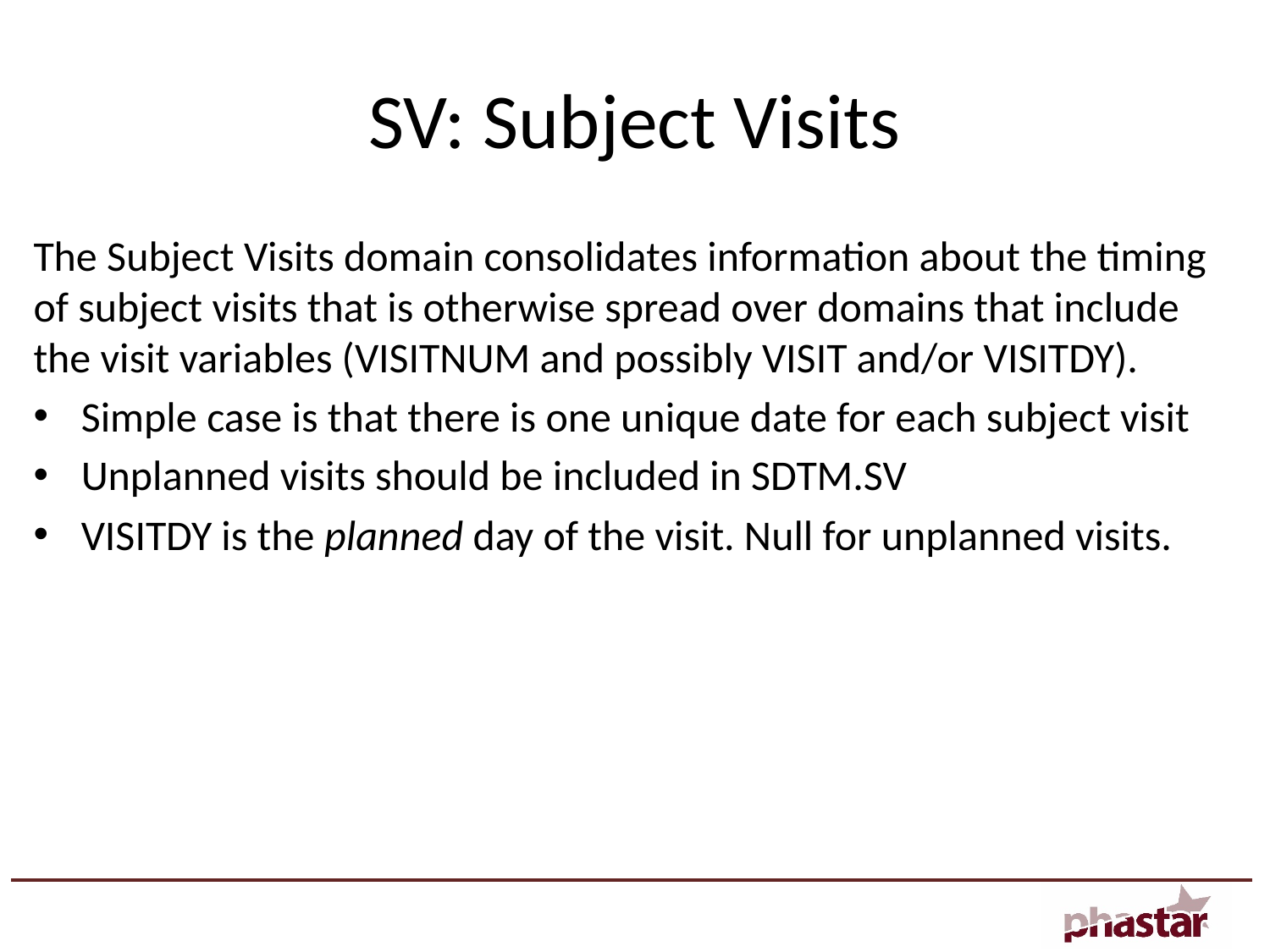

# SV: Subject Visits
The Subject Visits domain consolidates information about the timing of subject visits that is otherwise spread over domains that include the visit variables (VISITNUM and possibly VISIT and/or VISITDY).
Simple case is that there is one unique date for each subject visit
Unplanned visits should be included in SDTM.SV
VISITDY is the planned day of the visit. Null for unplanned visits.